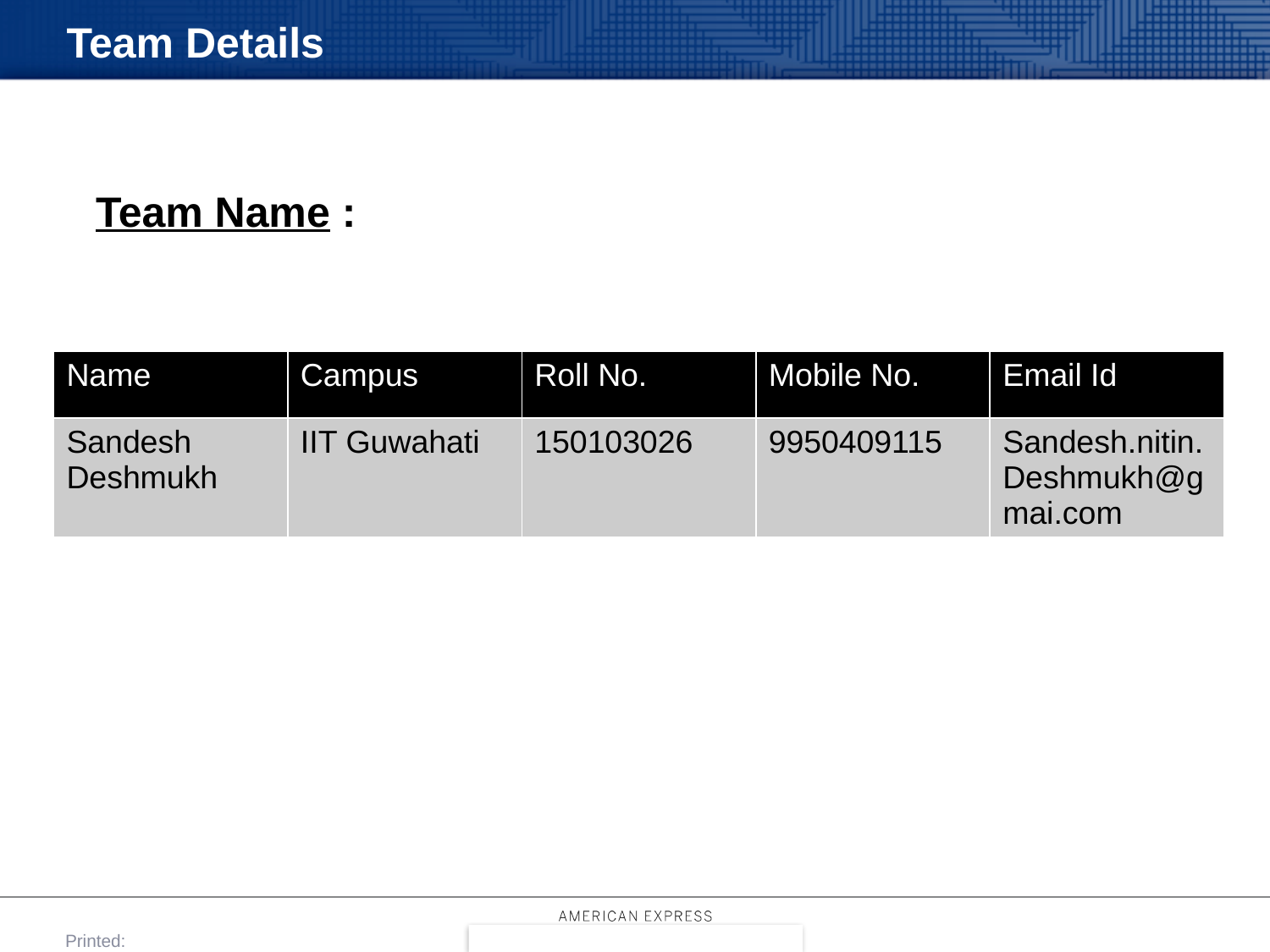

# Team Details
Team Name :
| Name | Campus | Roll No. | Mobile No. | Email Id |
| --- | --- | --- | --- | --- |
| Sandesh Deshmukh | IIT Guwahati | 150103026 | 9950409115 | Sandesh.nitin.Deshmukh@gmai.com |